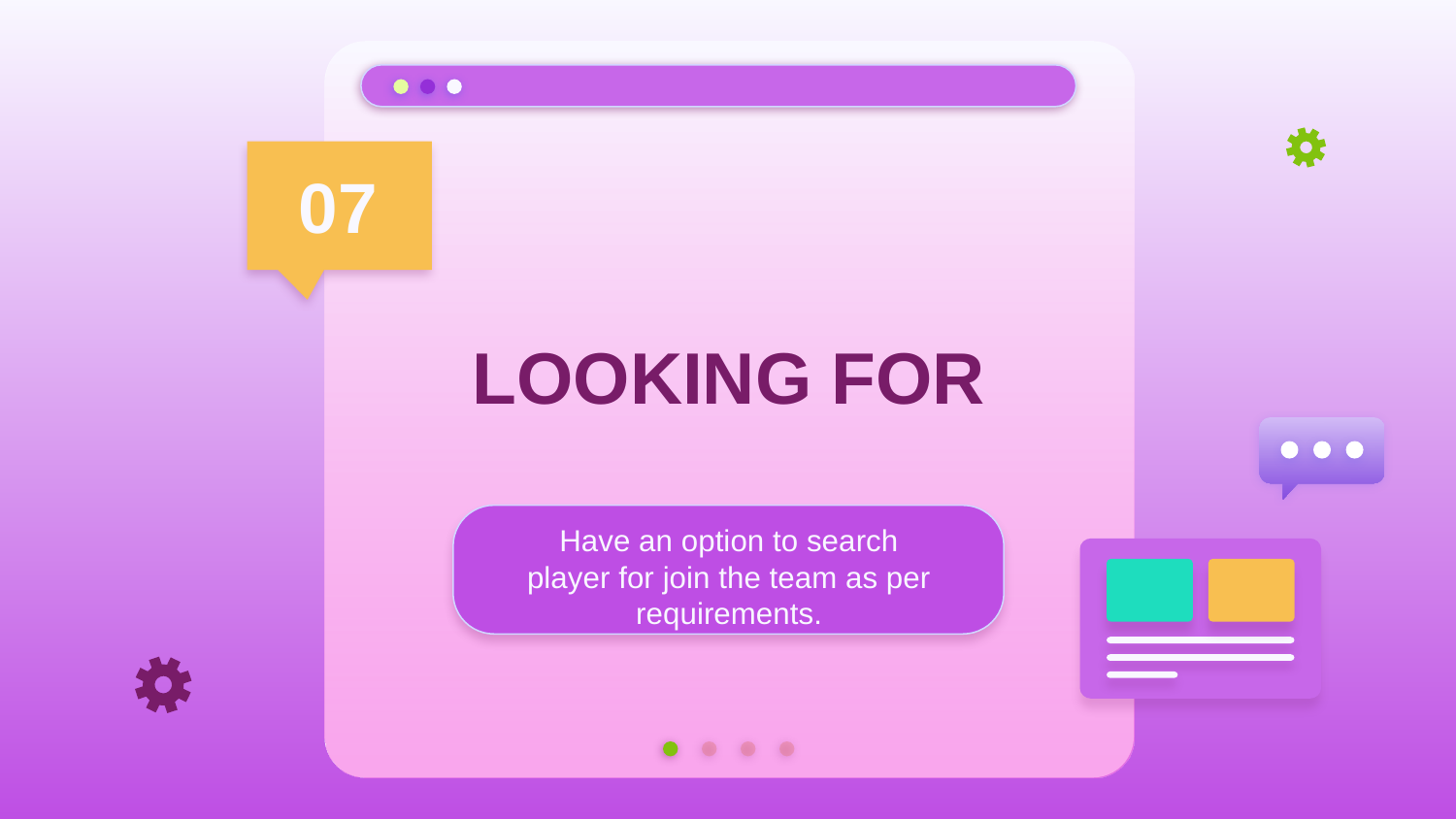

07
# LOOKING FOR

Have an option to search player for join the team as per requirements.